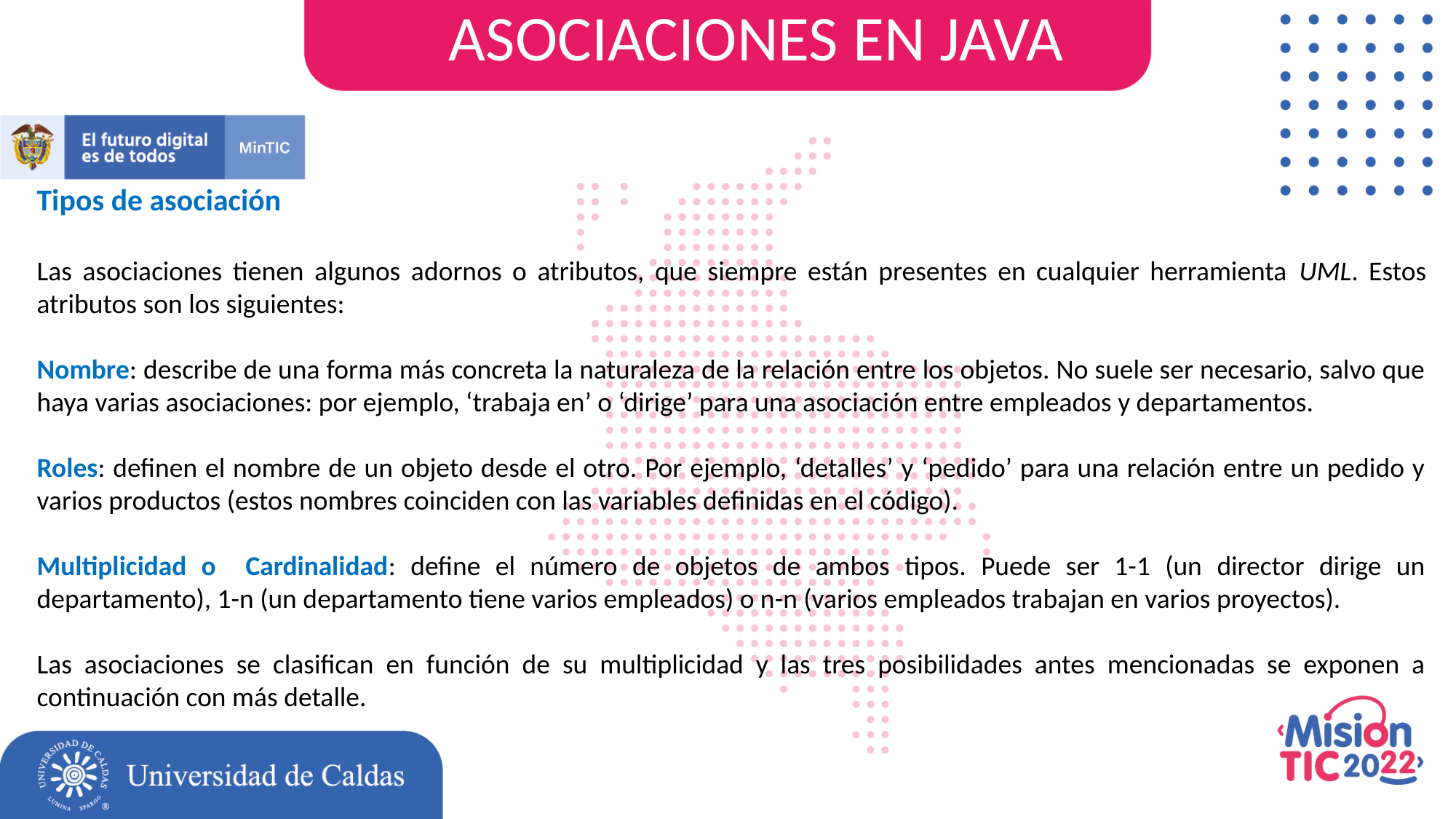

ASOCIACIONES EN JAVA
Tipos de asociación

Las asociaciones tienen algunos adornos o atributos, que siempre están presentes en cualquier herramienta UML. Estos atributos son los siguientes:

Nombre: describe de una forma más concreta la naturaleza de la relación entre los objetos. No suele ser necesario, salvo que haya varias asociaciones: por ejemplo, ‘trabaja en’ o ‘dirige’ para una asociación entre empleados y departamentos.

Roles: definen el nombre de un objeto desde el otro. Por ejemplo, ‘detalles’ y ‘pedido’ para una relación entre un pedido y varios productos (estos nombres coinciden con las variables definidas en el código).

Multiplicidad o  Cardinalidad: define el número de objetos de ambos tipos. Puede ser 1-1 (un director dirige un departamento), 1-n (un departamento tiene varios empleados) o n-n (varios empleados trabajan en varios proyectos).

Las asociaciones se clasifican en función de su multiplicidad y las tres posibilidades antes mencionadas se exponen a continuación con más detalle.